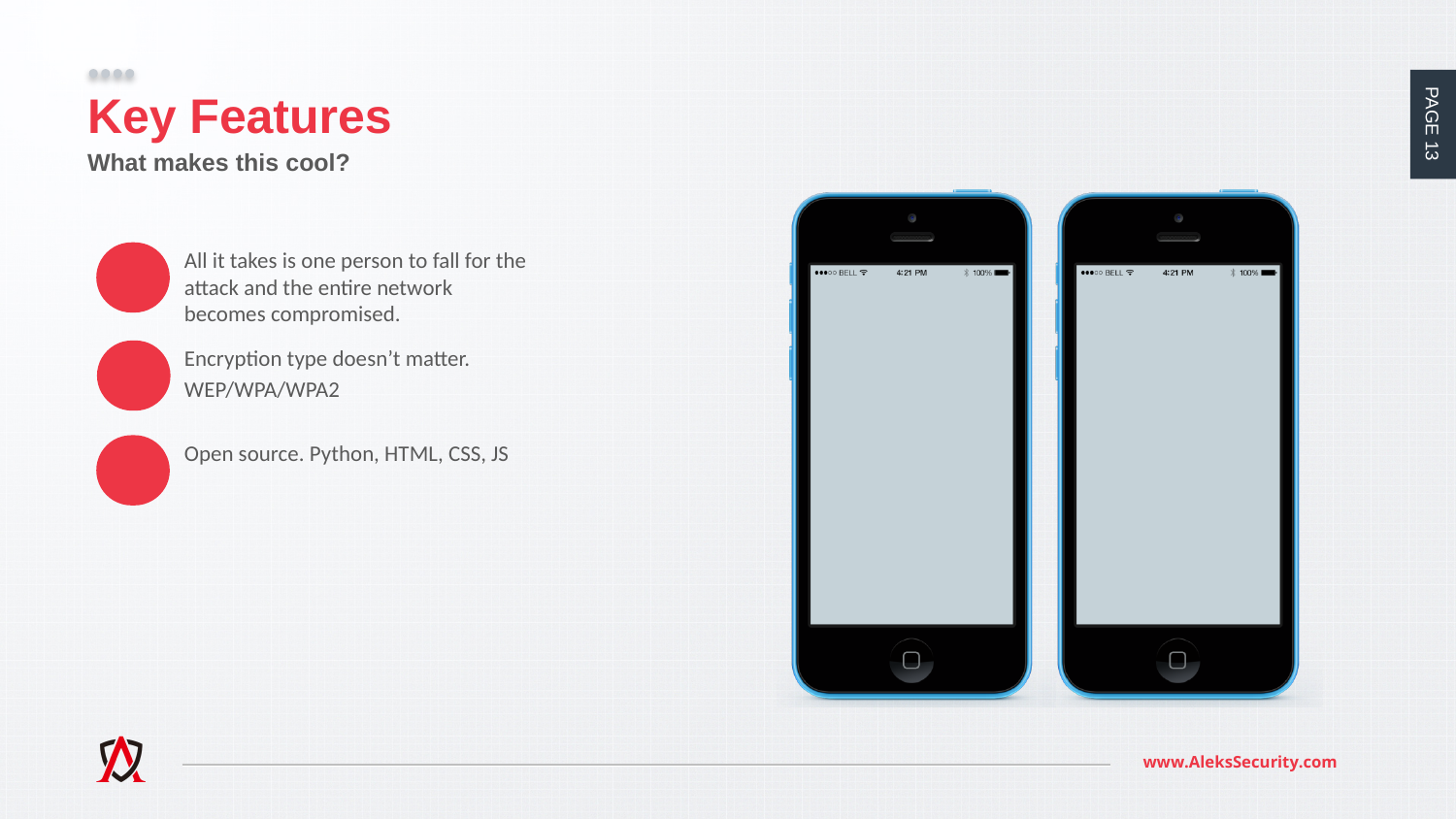

# Key Features
What makes this cool?
All it takes is one person to fall for the attack and the entire network becomes compromised.

Encryption type doesn’t matter.
WEP/WPA/WPA2

Open source. Python, HTML, CSS, JS